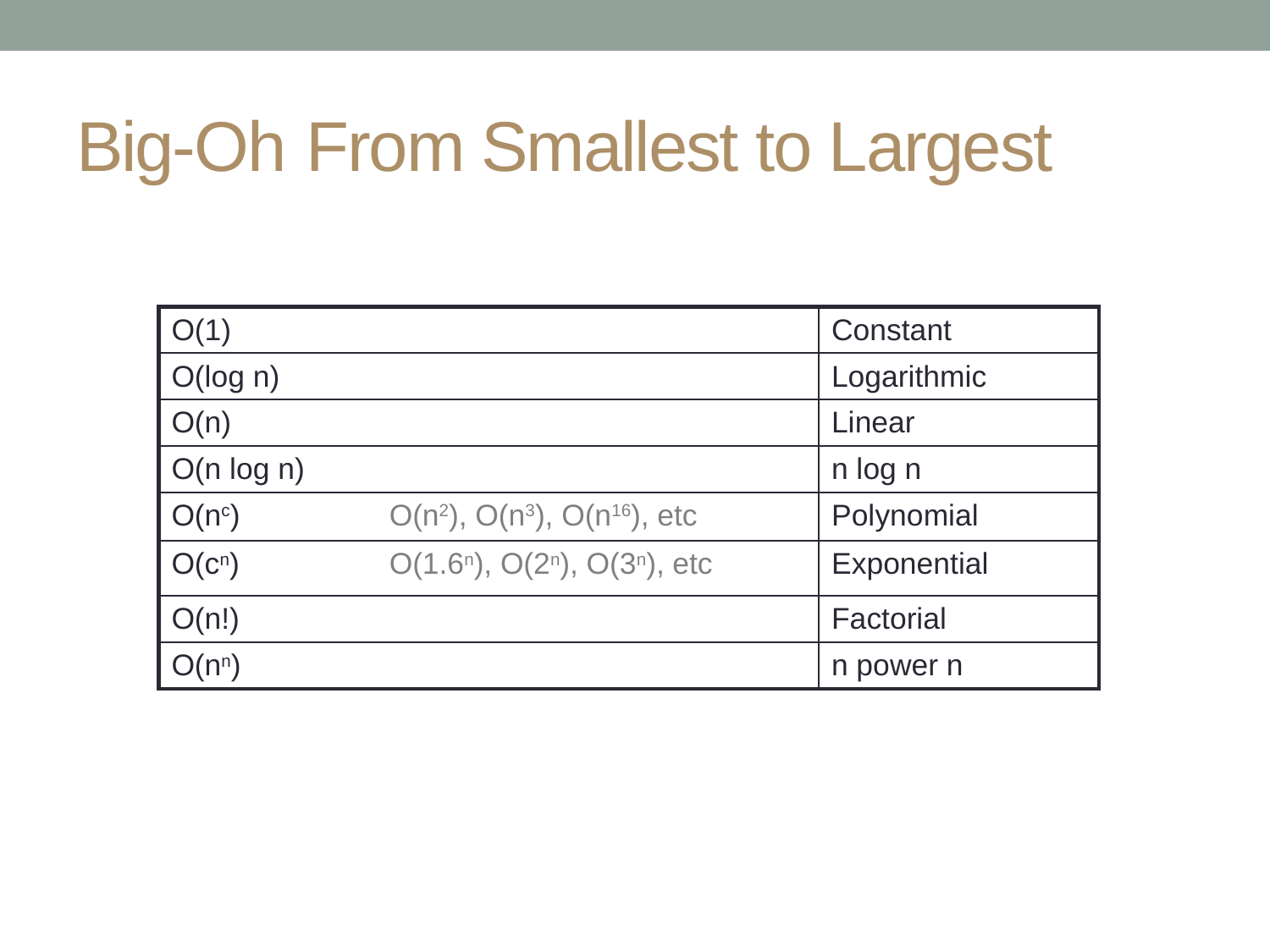

# Big-Oh From Smallest to Largest
| O(1) | Constant |
| --- | --- |
| O(log n) | Logarithmic |
| O(n) | Linear |
| O(n log n) | n log n |
| O(nc) O(n2), O(n3), O(n16), etc | Polynomial |
| O(cn) O(1.6n), O(2n), O(3n), etc | Exponential |
| O(n!) | Factorial |
| O(nn) | n power n |